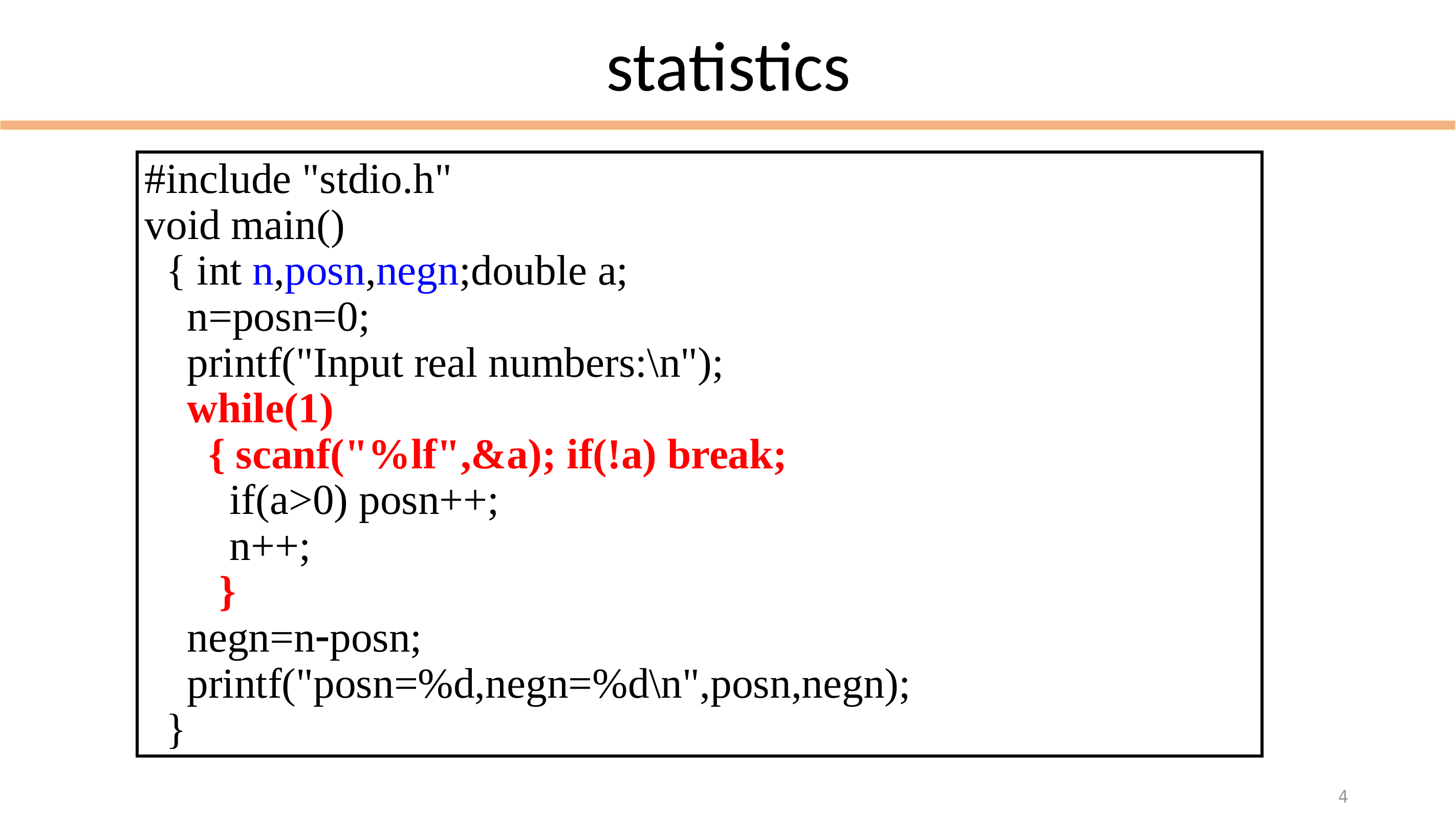

# statistics
#include "stdio.h"
void main()
  { int n,posn,negn;double a;
    n=posn=0;
    printf("Input real numbers:\n");
    while(1)
      { scanf("%lf",&a); if(!a) break;
        if(a>0) posn++;
        n++;
       }
    negn=n−posn;
    printf("posn=%d,negn=%d\n",posn,negn);
  }
4